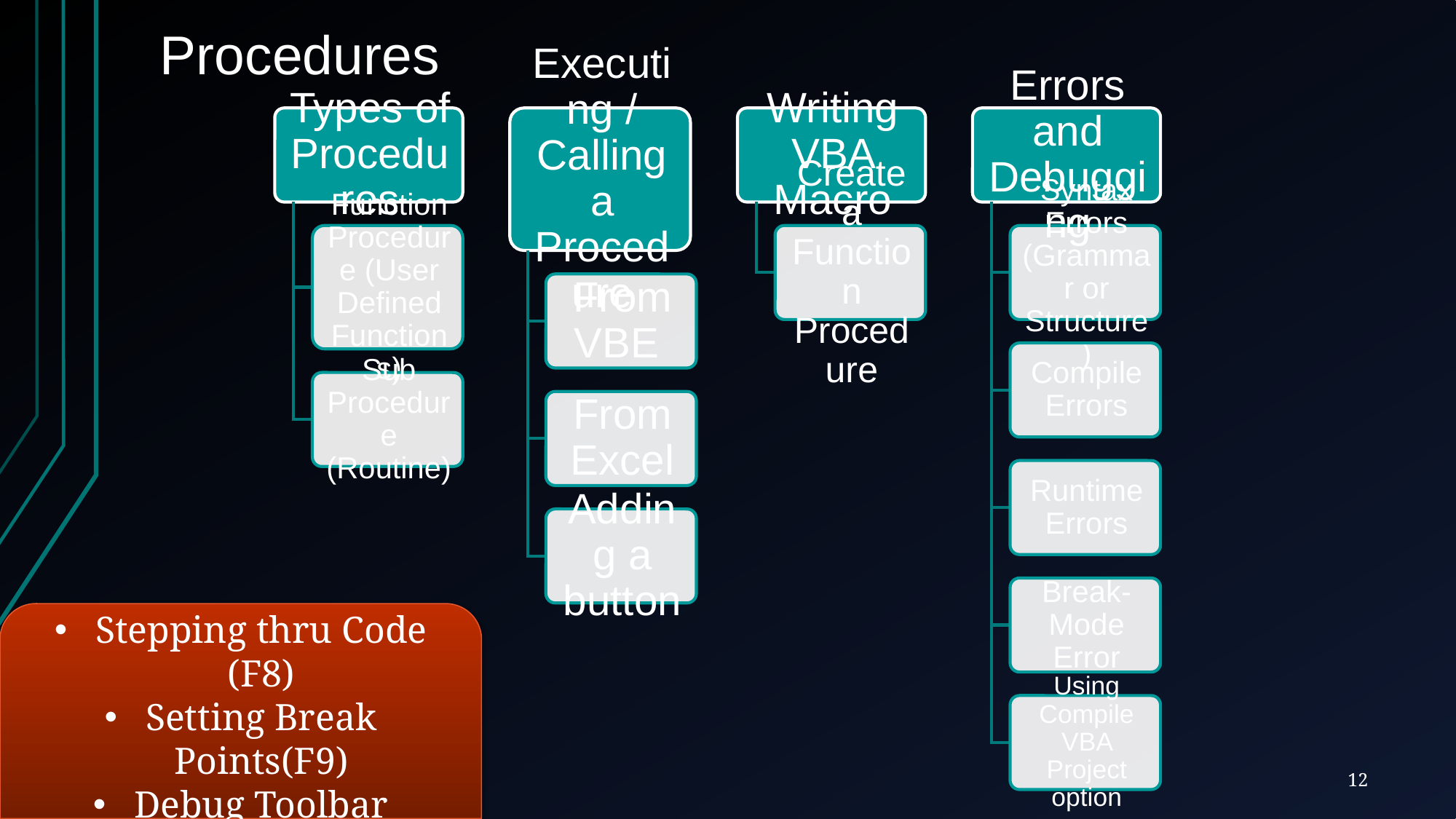

# Procedures
Types of Procedures
Function Procedure (User Defined Functions)
Sub Procedure (Routine)
Executing / Calling a Procedure
From VBE
From Excel
Adding a button
Writing VBA Macro
Create a Function Procedure
Errors and Debugging
Syntax Errors (Grammar or Structure)
Compile Errors
Runtime Errors
Break-Mode Error
Using Compile VBA Project option
Stepping thru Code (F8)
Setting Break Points(F9)
Debug Toolbar
12